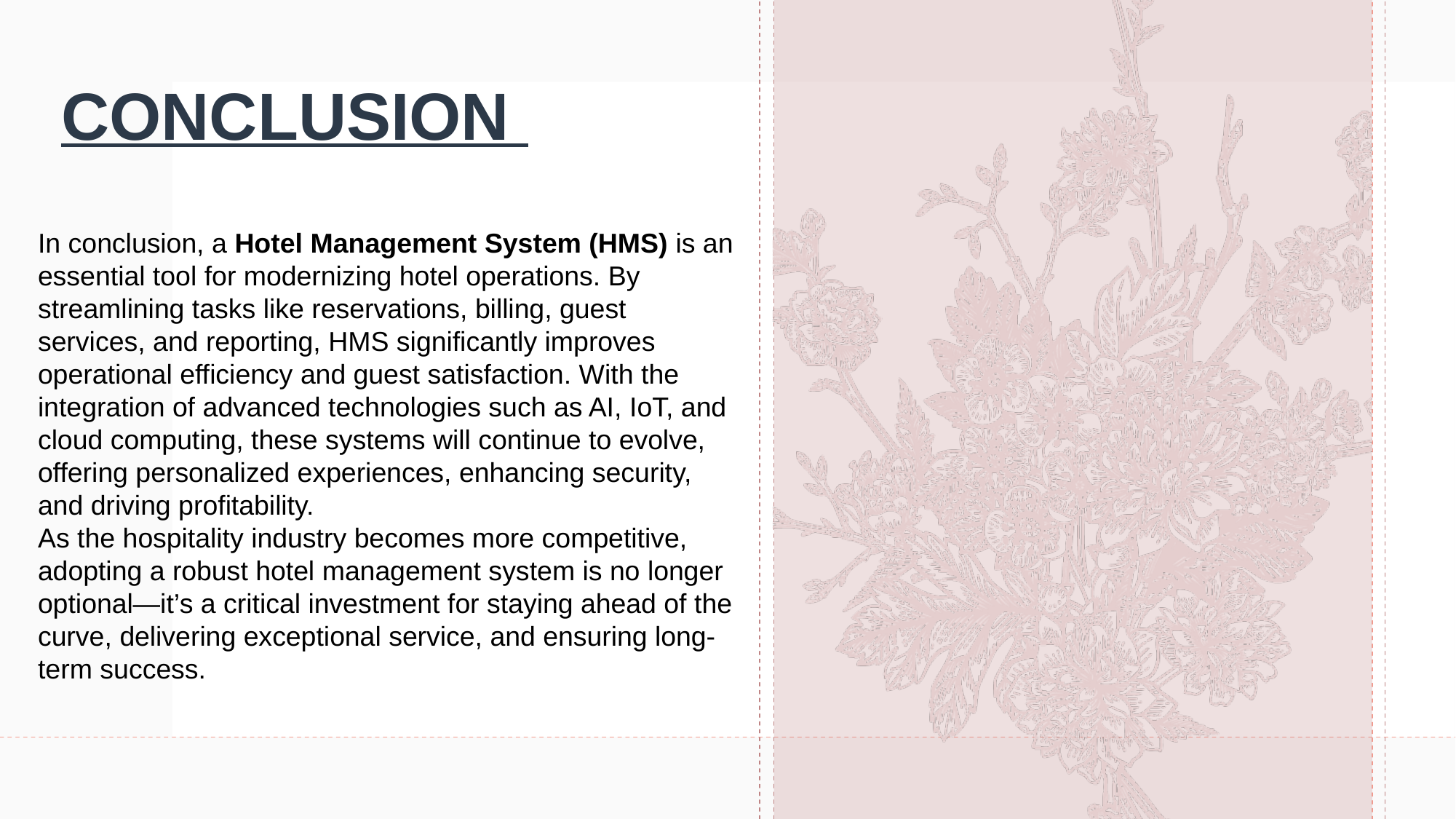

# CONCLUSION
In conclusion, a Hotel Management System (HMS) is an essential tool for modernizing hotel operations. By streamlining tasks like reservations, billing, guest services, and reporting, HMS significantly improves operational efficiency and guest satisfaction. With the integration of advanced technologies such as AI, IoT, and cloud computing, these systems will continue to evolve, offering personalized experiences, enhancing security, and driving profitability.
As the hospitality industry becomes more competitive, adopting a robust hotel management system is no longer optional—it’s a critical investment for staying ahead of the curve, delivering exceptional service, and ensuring long-term success.